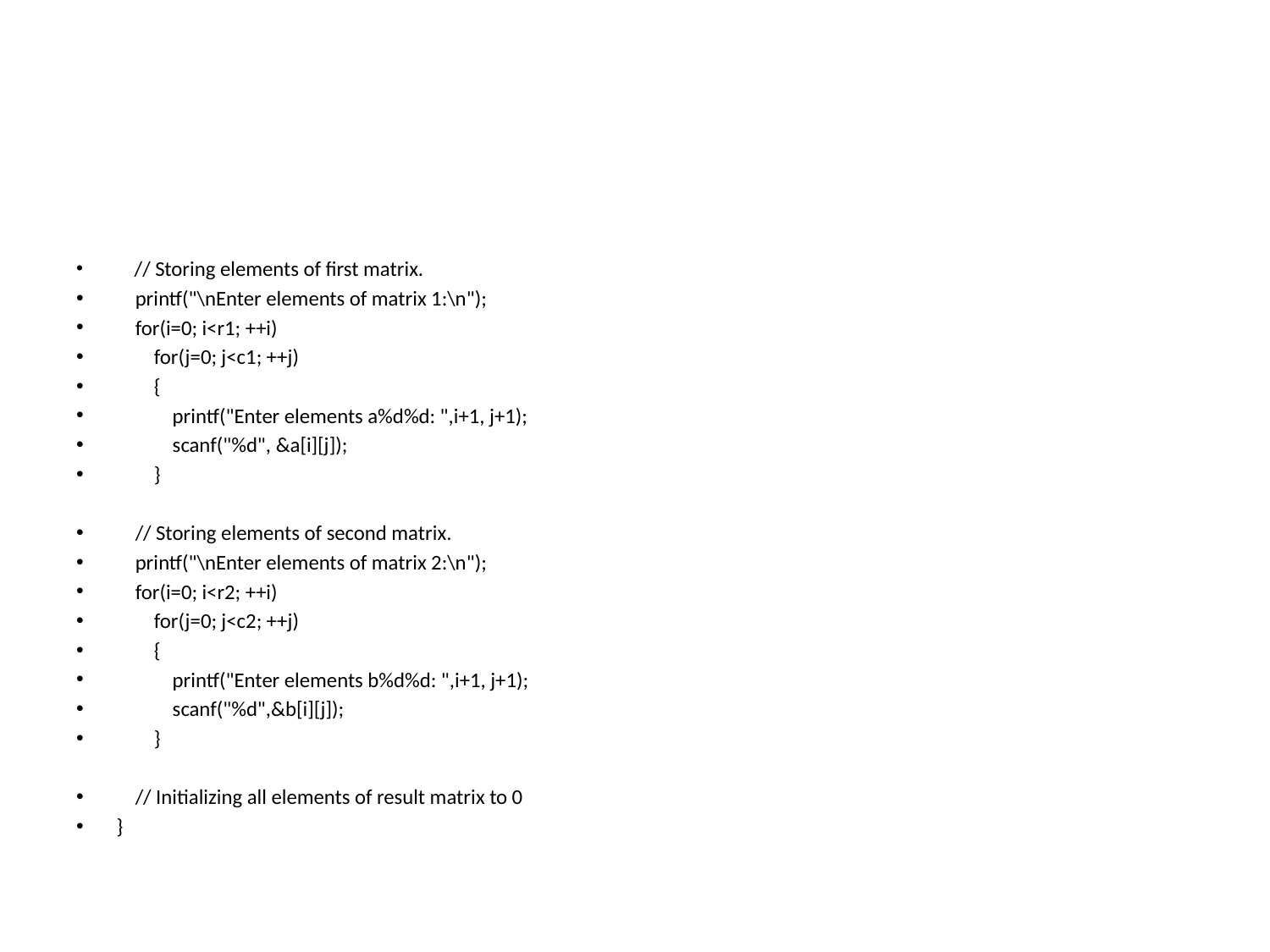

#

    // Storing elements of first matrix.
    printf("\nEnter elements of matrix 1:\n");
    for(i=0; i<r1; ++i)
        for(j=0; j<c1; ++j)
        {
            printf("Enter elements a%d%d: ",i+1, j+1);
            scanf("%d", &a[i][j]);
        }

    // Storing elements of second matrix.
    printf("\nEnter elements of matrix 2:\n");
    for(i=0; i<r2; ++i)
        for(j=0; j<c2; ++j)
        {
            printf("Enter elements b%d%d: ",i+1, j+1);
            scanf("%d",&b[i][j]);
        }

    // Initializing all elements of result matrix to 0
}